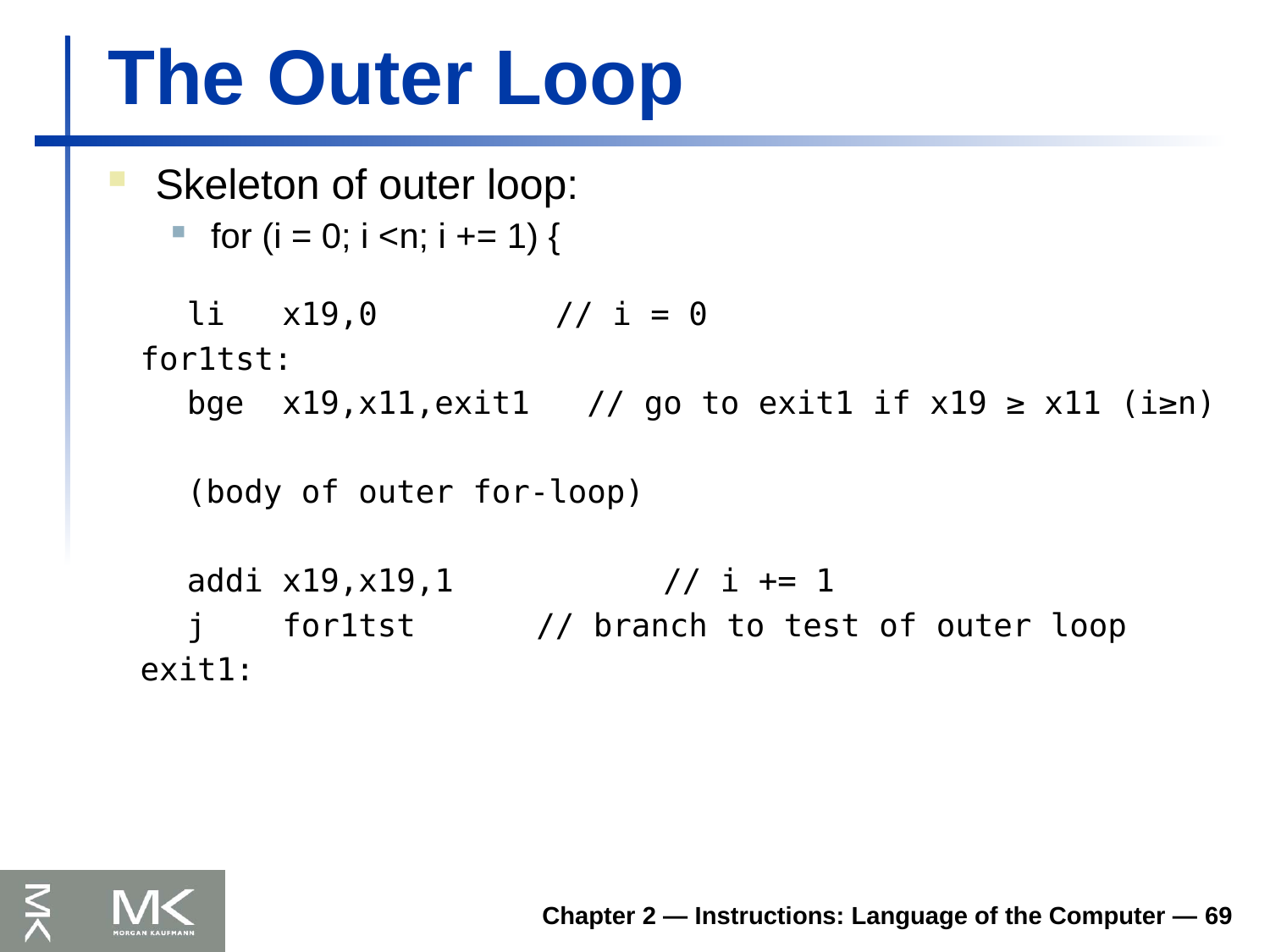

# The Outer Loop
Skeleton of outer loop:
for (i = 0; i <n; i += 1) {

	li   x19,0	      // i = 0
for1tst:
	bge  x19,x11,exit1   // go to exit1 if x19 ≥ x11 (i≥n)

	(body of outer for-loop)

	addi x19,x19,1	     // i += 1
	j    for1tst	     // branch to test of outer loop
exit1:
Chapter 2 — Instructions: Language of the Computer — 69